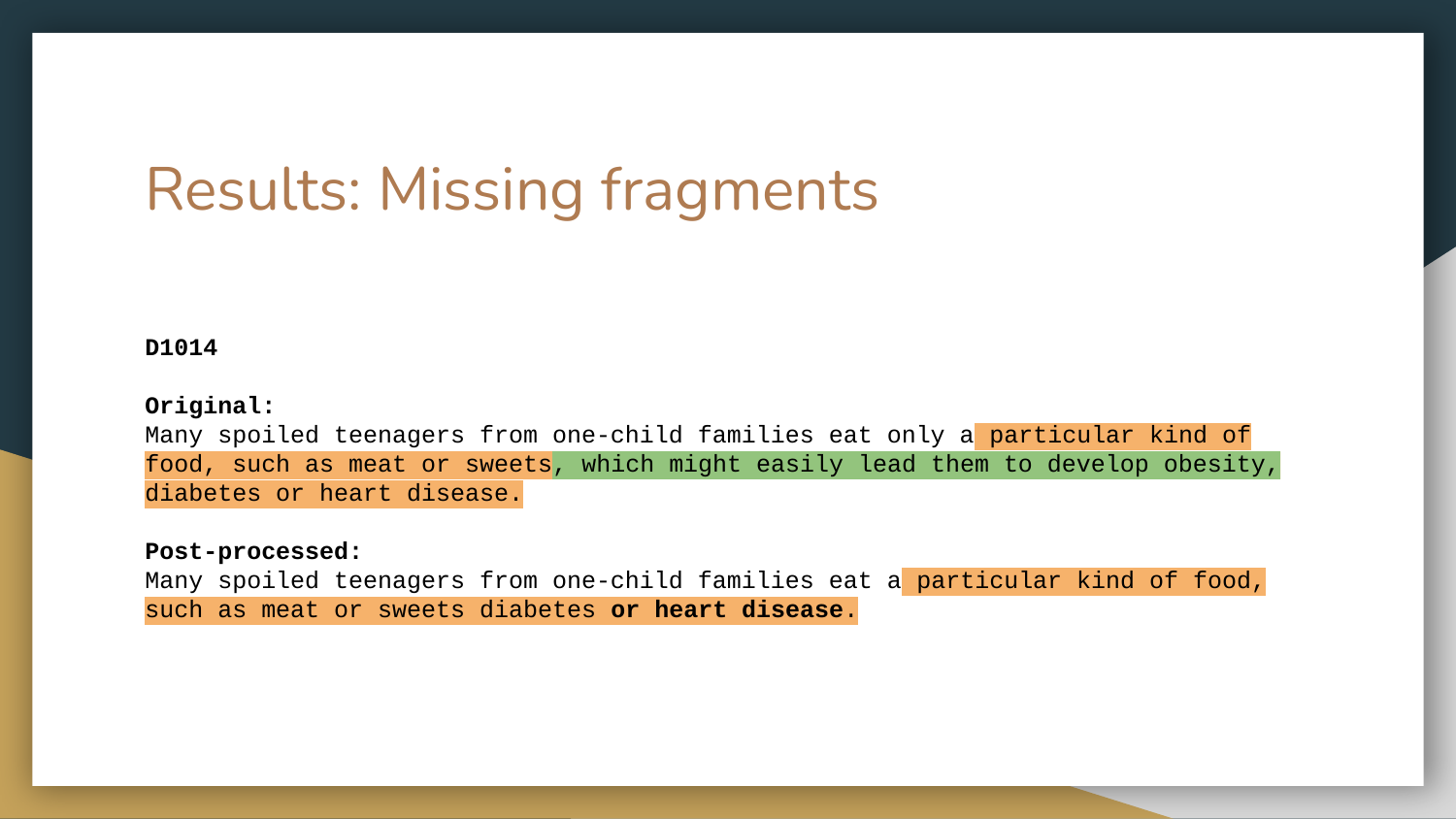

# Results: Missing fragments
D1014

Original:
Many spoiled teenagers from one-child families eat only a particular kind of food, such as meat or sweets, which might easily lead them to develop obesity, diabetes or heart disease.

Post-processed:
Many spoiled teenagers from one-child families eat a particular kind of food, such as meat or sweets diabetes or heart disease.